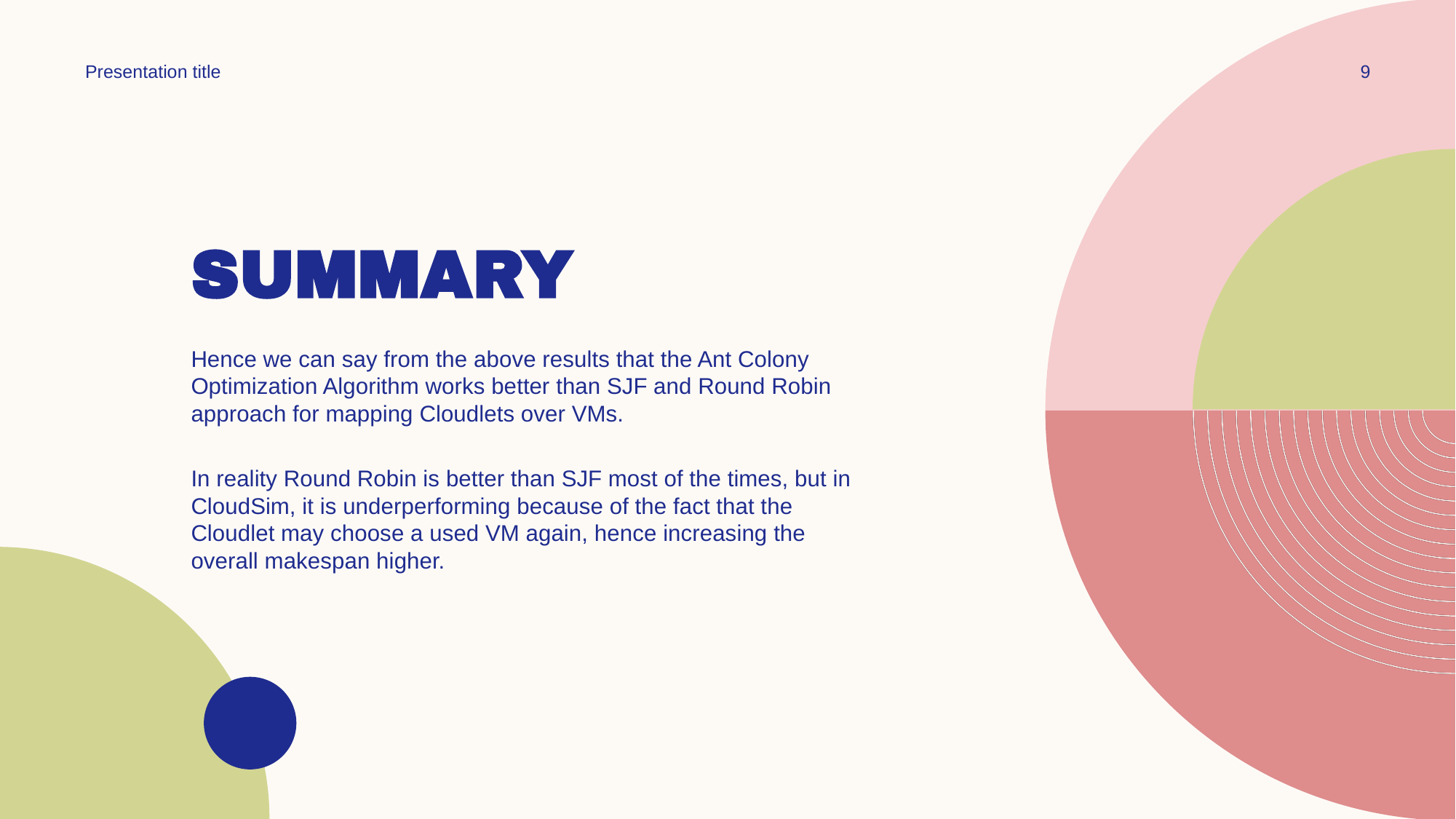

Presentation title
9
# SUMMARY
Hence we can say from the above results that the Ant Colony Optimization Algorithm works better than SJF and Round Robin approach for mapping Cloudlets over VMs.

In reality Round Robin is better than SJF most of the times, but in CloudSim, it is underperforming because of the fact that the Cloudlet may choose a used VM again, hence increasing the overall makespan higher.